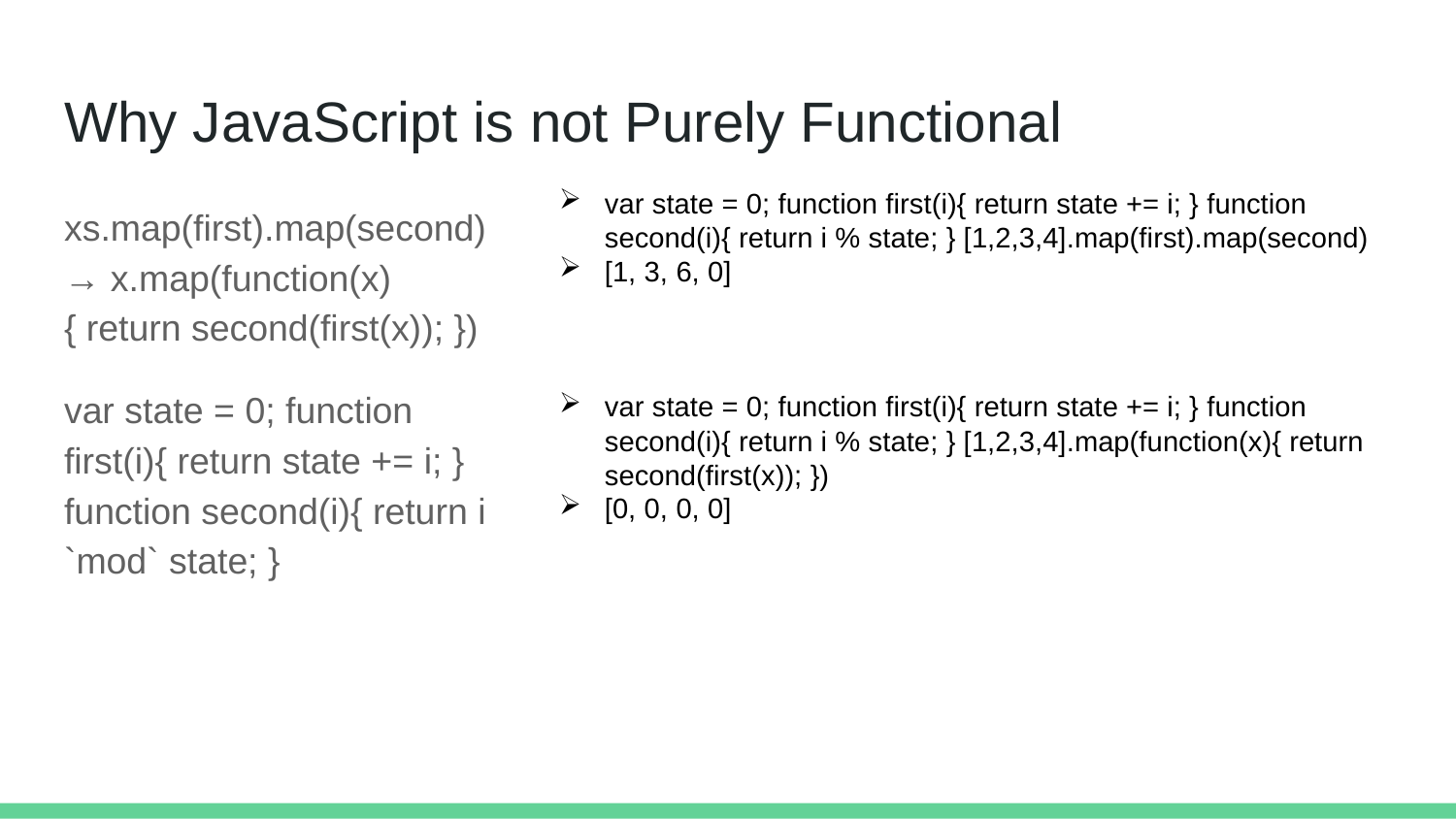

# Why JavaScript is not Purely Functional
var state = 0; function first(i){ return state += i; } function second(i){ return i % state; } [1,2,3,4].map(first).map(second)
[1, 3, 6, 0]

var state = 0; function first(i){ return state += i; } function second(i){ return i % state; } [1,2,3,4].map(function(x){ return second(first(x)); })
[0, 0, 0, 0]
xs.map(first).map(second) → x.map(function(x){ return second(first(x)); })
var state = 0; function first(i){ return state += i; } function second(i){ return i `mod` state; }